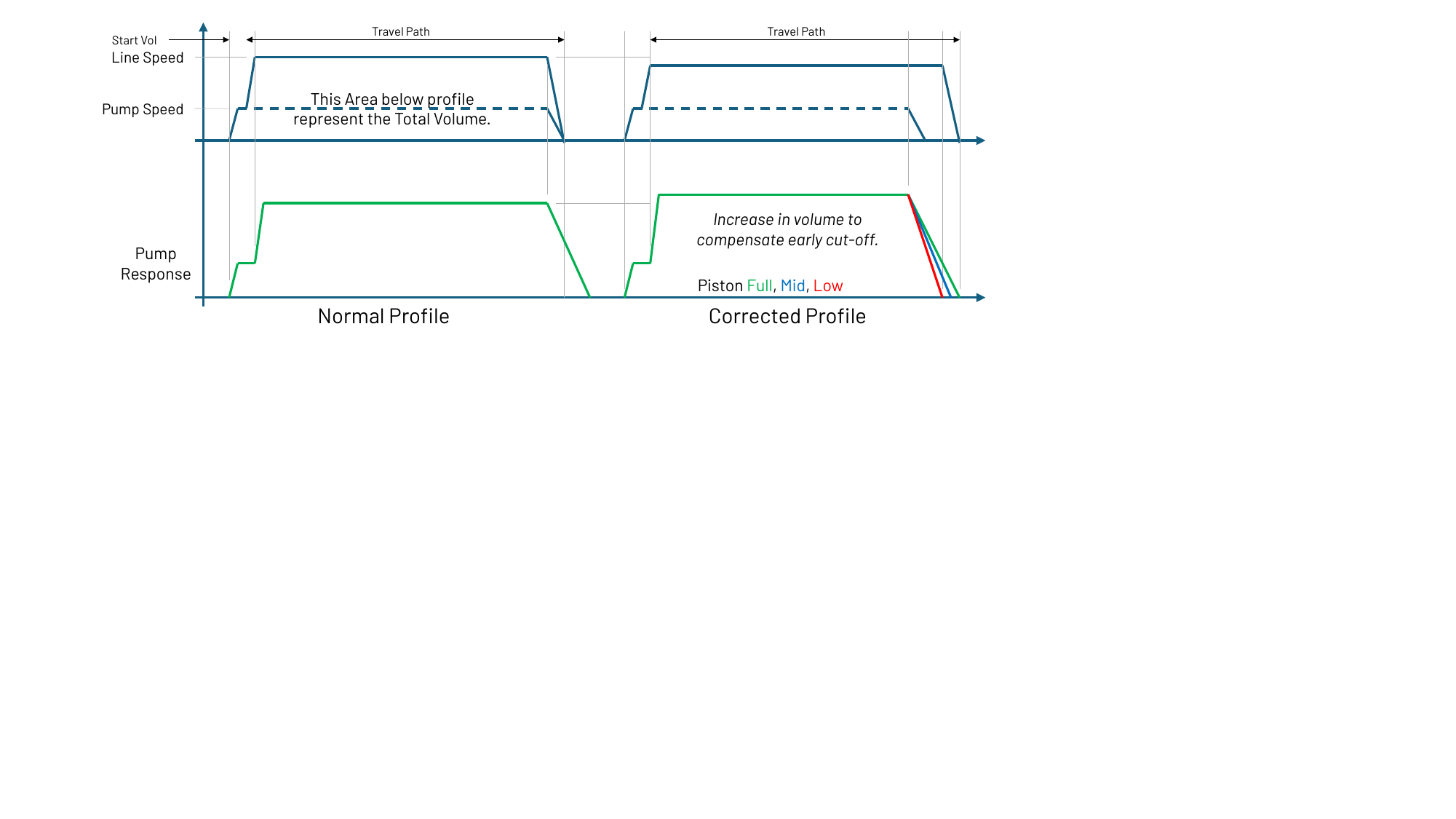

Travel Path
Travel Path
Start Vol
Line Speed
This Area below profile represent the Total Volume.
Pump Speed
Increase in volume to compensate early cut-off.
Pump Response
Piston Full, Mid, Low
Normal Profile
Corrected Profile